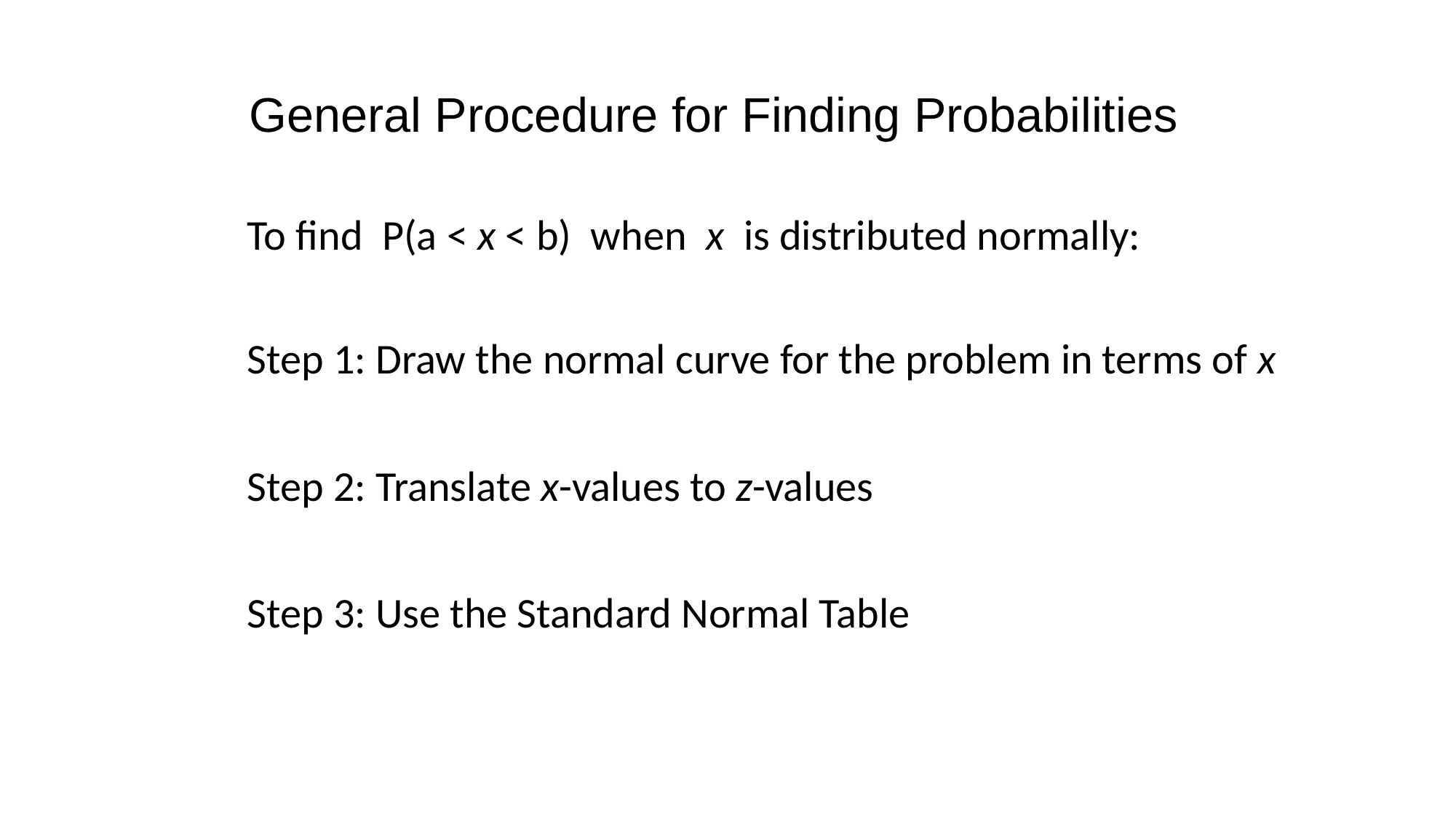

# General Procedure for Finding Probabilities
To find  P(a < x < b)  when  x  is distributed normally:
Step 1: Draw the normal curve for the problem in terms of x

Step 2: Translate x-values to z-values

Step 3: Use the Standard Normal Table